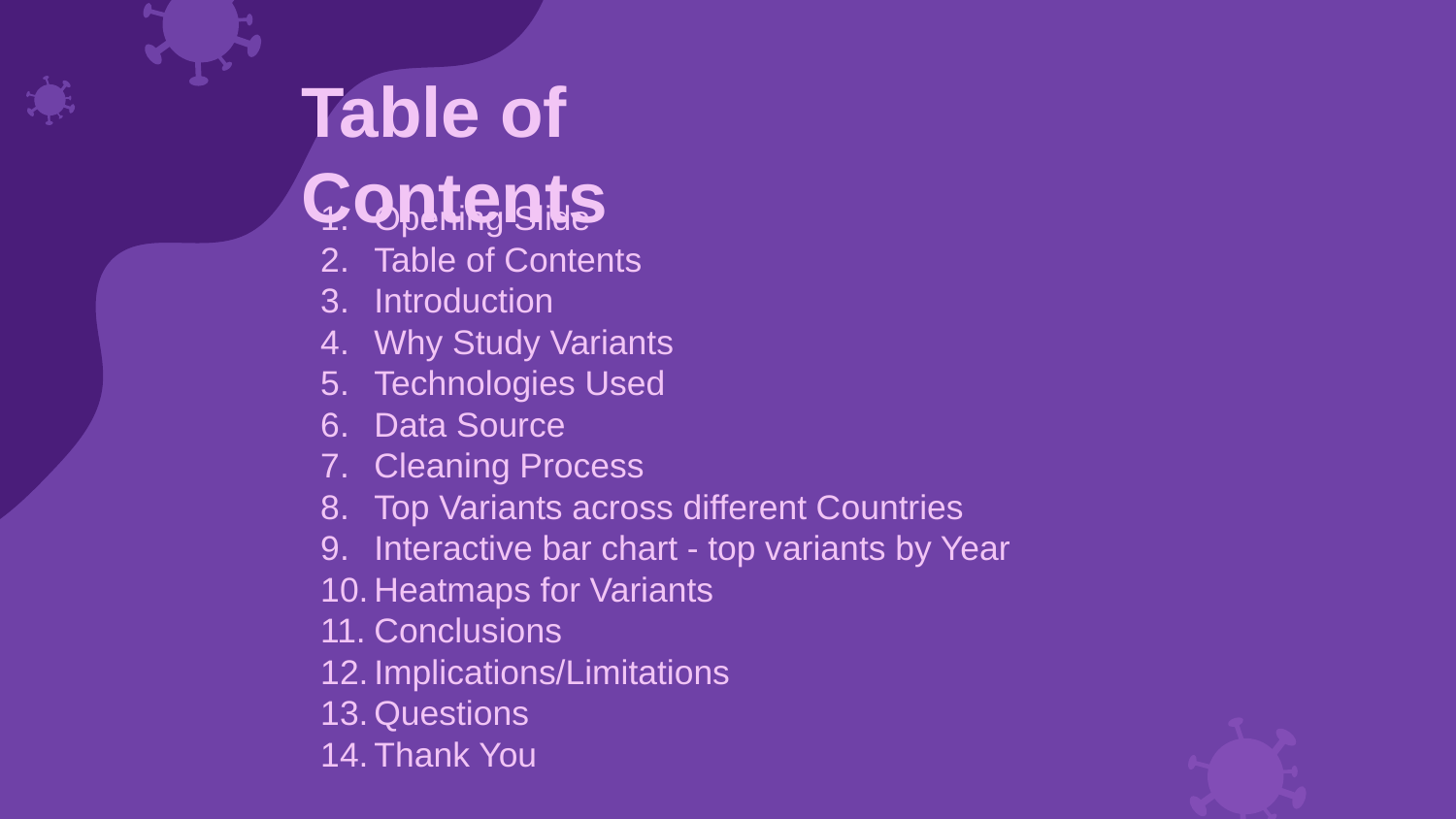

# Table of Contents
Opening Slide
Table of Contents
Introduction
Why Study Variants
Technologies Used
Data Source
Cleaning Process
Top Variants across different Countries
Interactive bar chart - top variants by Year
Heatmaps for Variants
Conclusions
Implications/Limitations
Questions
Thank You